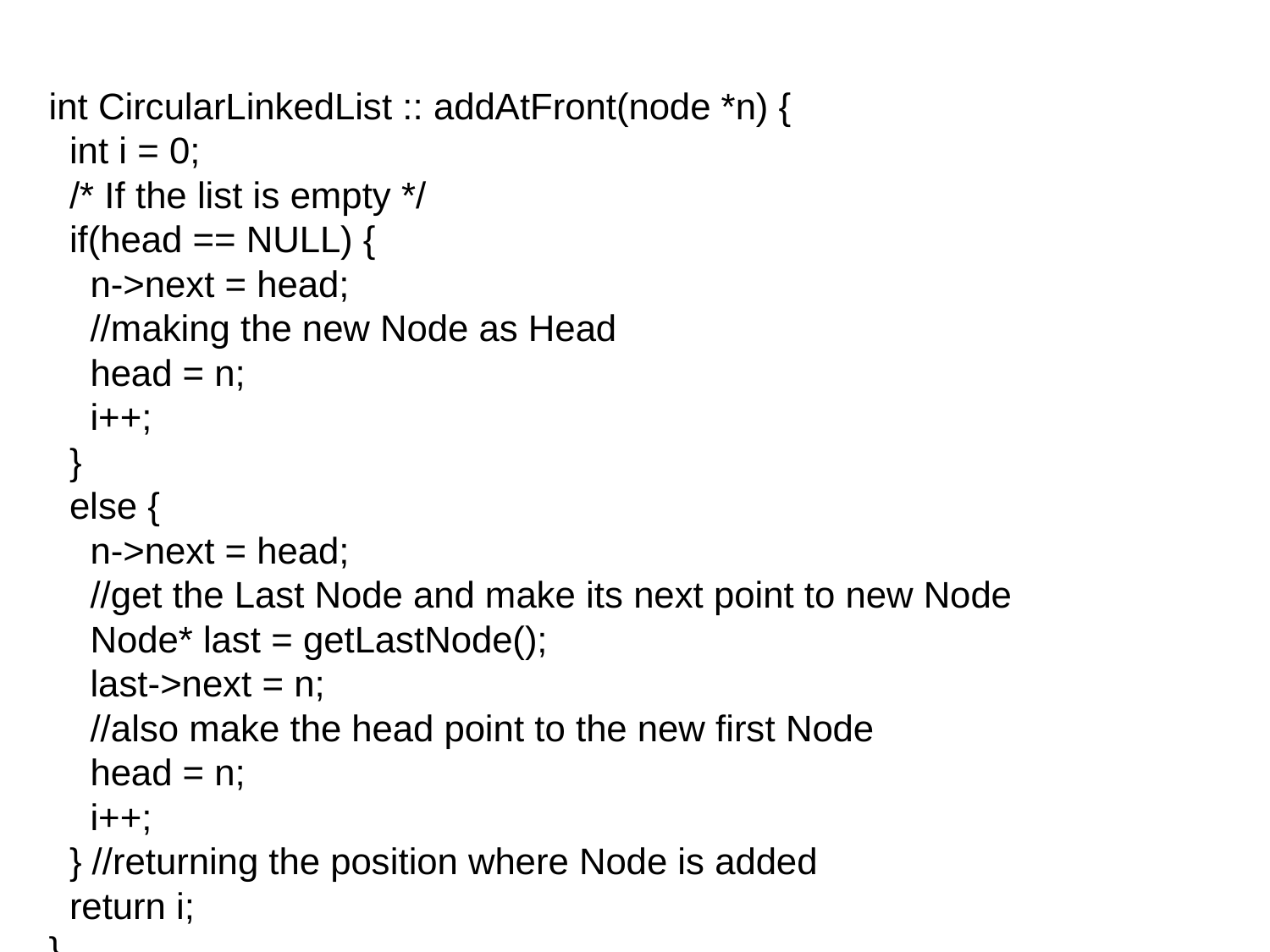

int CircularLinkedList :: addAtFront(node *n) {
  int i = 0;
  /* If the list is empty */
  if(head == NULL) {
    n->next = head;
    //making the new Node as Head
    head = n;
    i++;
  }
  else {
    n->next = head;
    //get the Last Node and make its next point to new Node
    Node* last = getLastNode();
    last->next = n;
    //also make the head point to the new first Node
    head = n;
    i++;
  } //returning the position where Node is added
  return i;
}